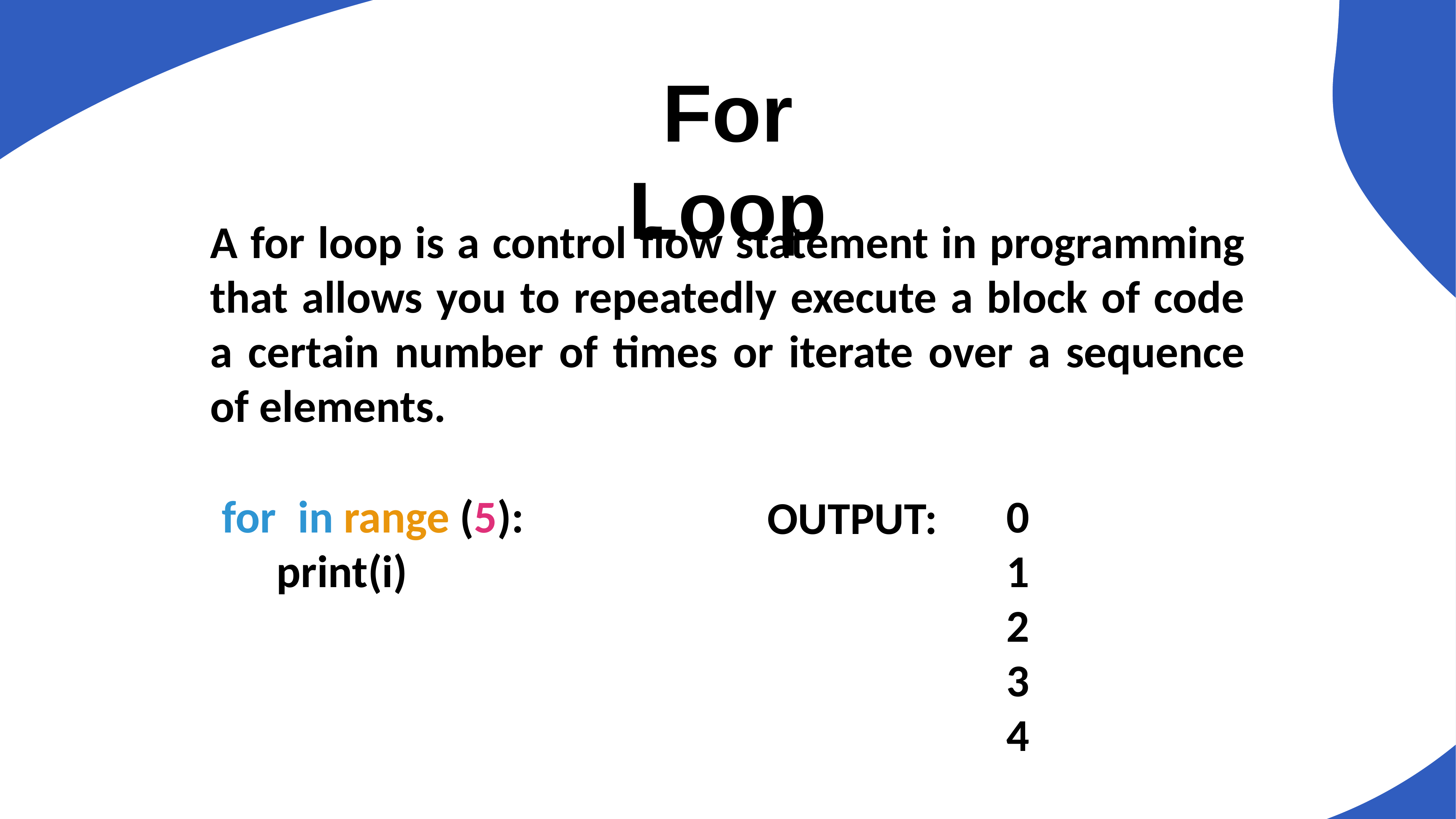

For Loop
A for loop is a control flow statement in programming that allows you to repeatedly execute a block of code a certain number of times or iterate over a sequence of elements.
for iin range (5):
	print(i)
0
1
2
3
4
OUTPUT: